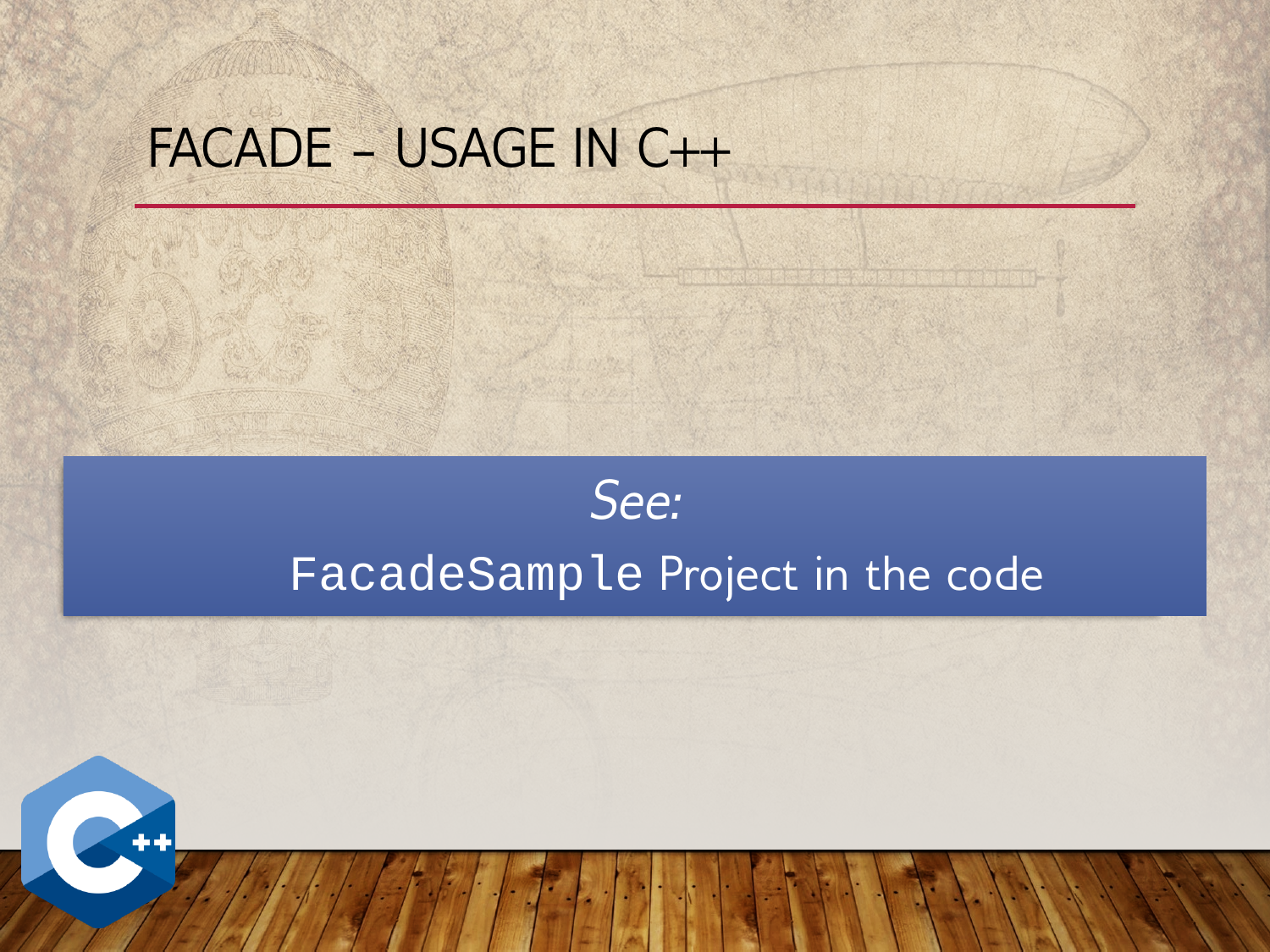

# FACADE – Usage in C++
See:
FacadeSample Project in the code